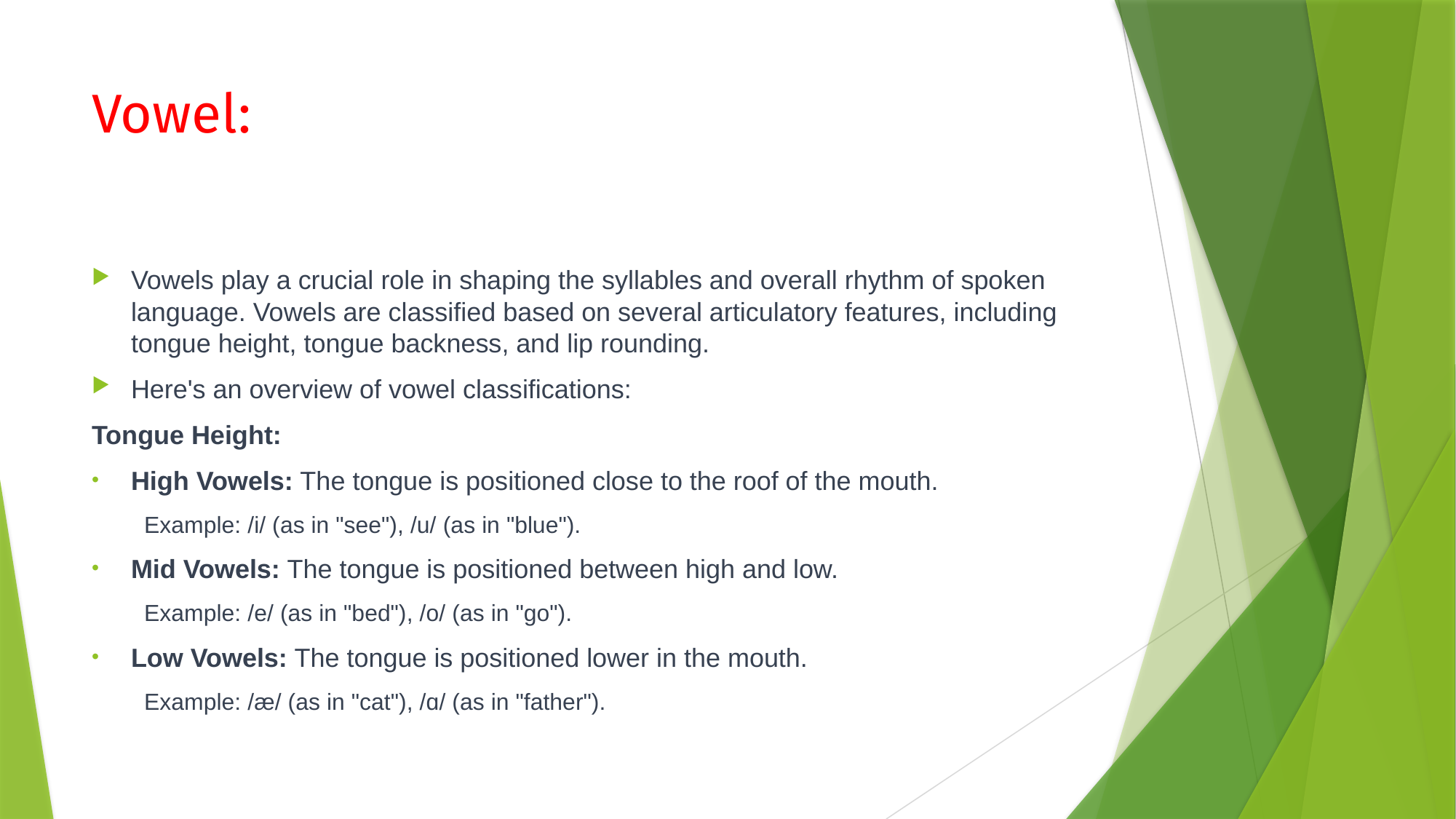

# Vowel:
Vowels play a crucial role in shaping the syllables and overall rhythm of spoken language. Vowels are classified based on several articulatory features, including tongue height, tongue backness, and lip rounding.
Here's an overview of vowel classifications:
Tongue Height:
High Vowels: The tongue is positioned close to the roof of the mouth.
Example: /i/ (as in "see"), /u/ (as in "blue").
Mid Vowels: The tongue is positioned between high and low.
Example: /e/ (as in "bed"), /o/ (as in "go").
Low Vowels: The tongue is positioned lower in the mouth.
Example: /æ/ (as in "cat"), /ɑ/ (as in "father").